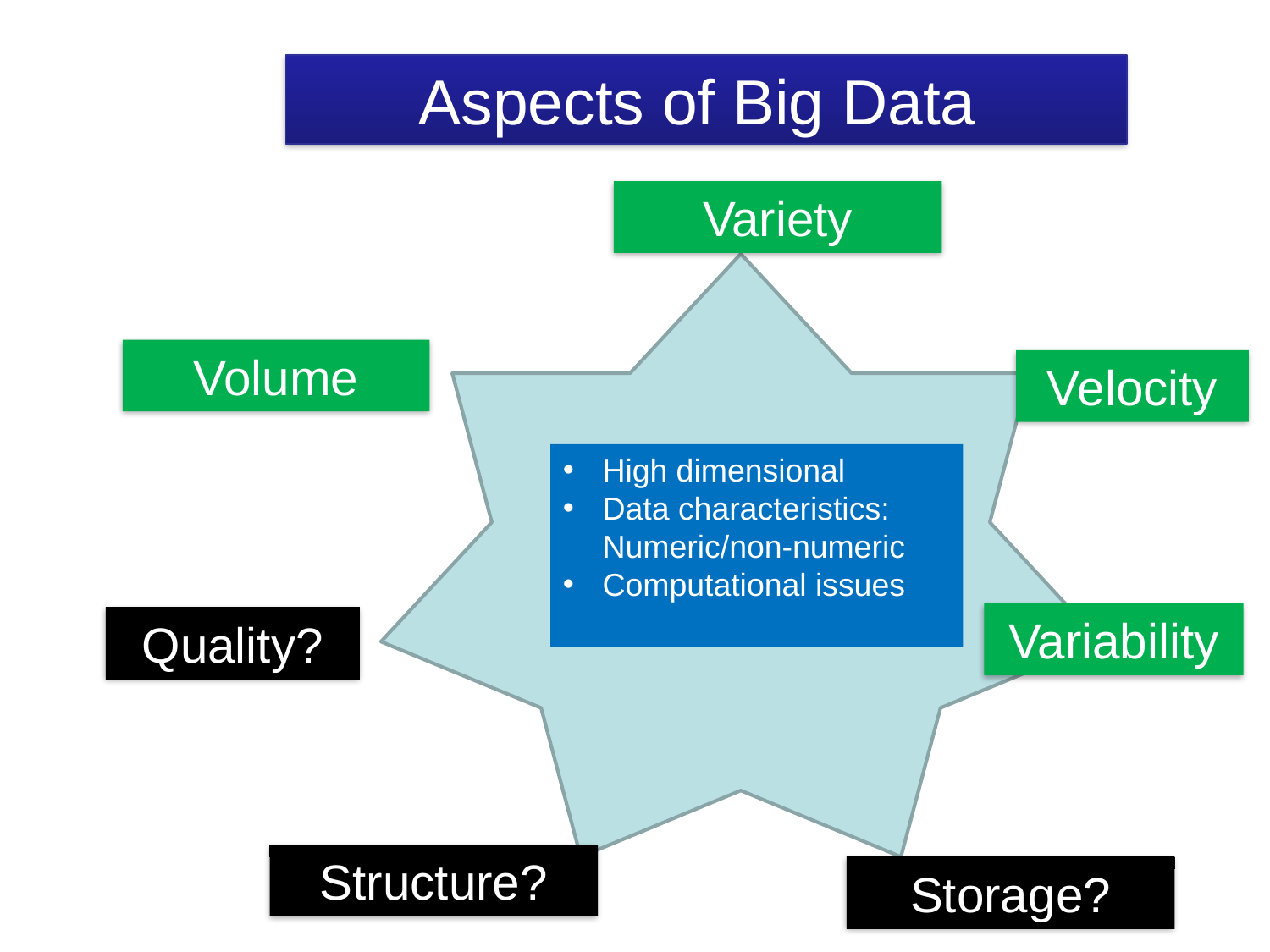

Aspects of Big Data
Variety

Volume
Velocity
High dimensional
Data characteristics: Numeric/non-numeric
Computational issues

Variability
Quality?
Structure?
Storage?